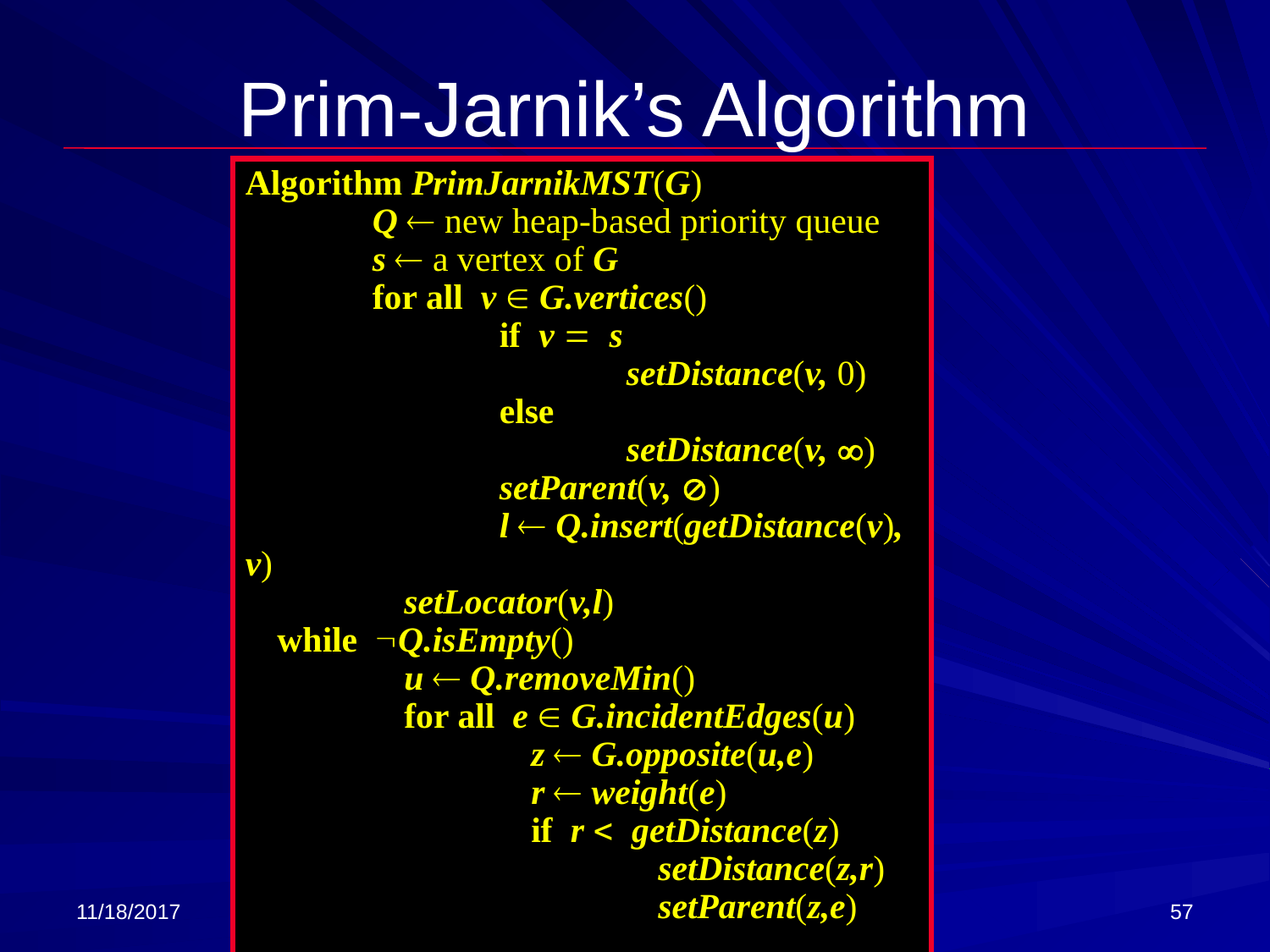

# Prim-Jarnik’s Algorithm
Algorithm PrimJarnikMST(G)
	Q ← new heap-based priority queue
	s ← a vertex of G
	for all  v ∈ G.vertices()
		if  v = s
			setDistance(v, 0)
		else
			setDistance(v, ∞)
		setParent(v, ∅)
		l ← Q.insert(getDistance(v), v)
	setLocator(v,l)
while  ¬Q.isEmpty()
	u ← Q.removeMin()
	for all  e ∈ G.incidentEdges(u)
		z ← G.opposite(u,e)
		r ← weight(e)
		if  r < getDistance(z)
			setDistance(z,r)
			setParent(z,e)
 			Q.replaceKey(getLocator(z),r)
11/18/2017
57